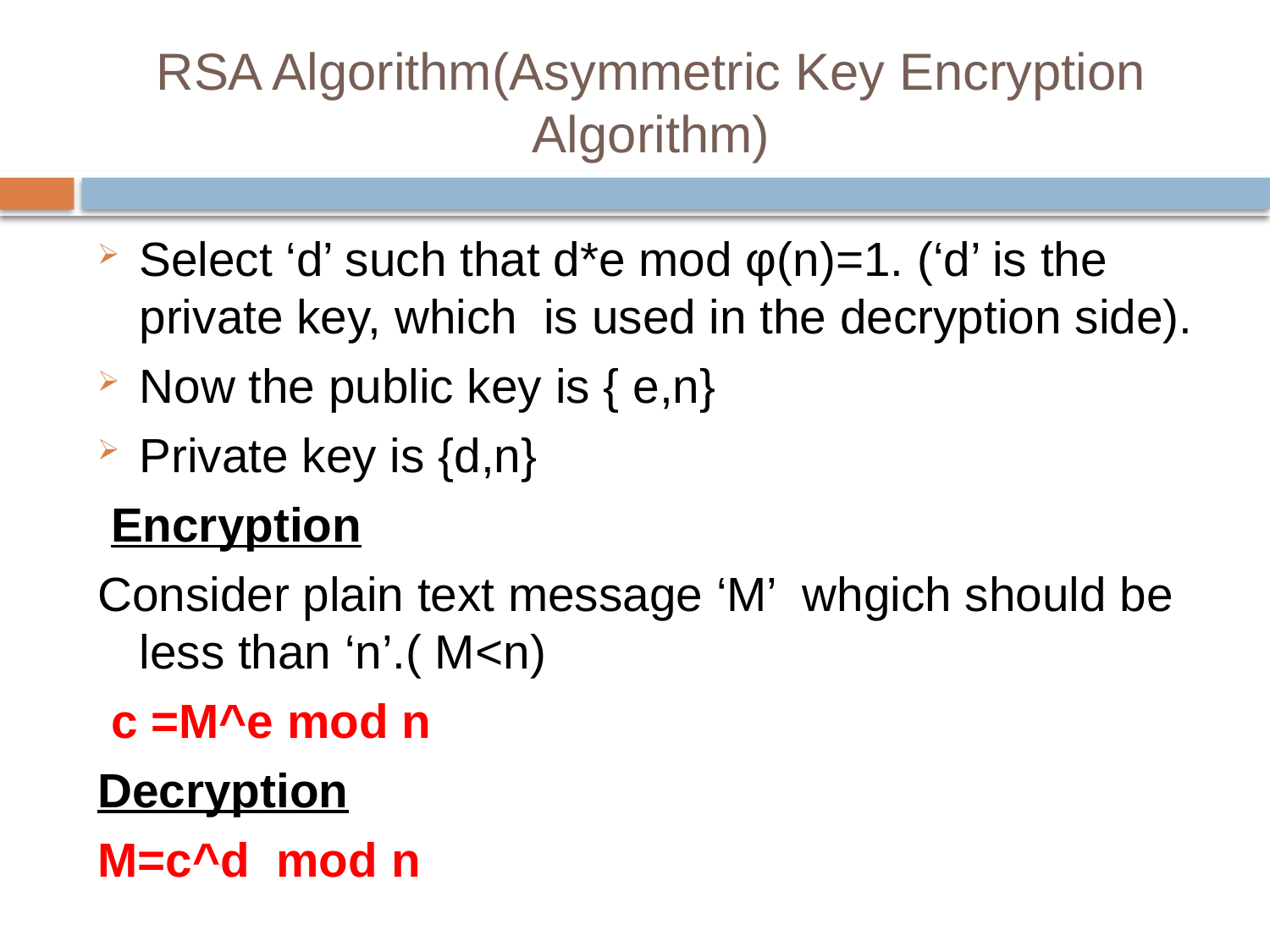

# RSA Algorithm(Asymmetric Key Encryption Algorithm)
Select ‘d’ such that d*e mod φ(n)=1. (‘d’ is the private key, which  is used in the decryption side).
Now the public key is { e,n}
Private key is {d,n}
 Encryption
Consider plain text message ‘M’  whgich should be less than ‘n’.( M<n)
 c =M^e mod n
Decryption
M=c^d  mod n